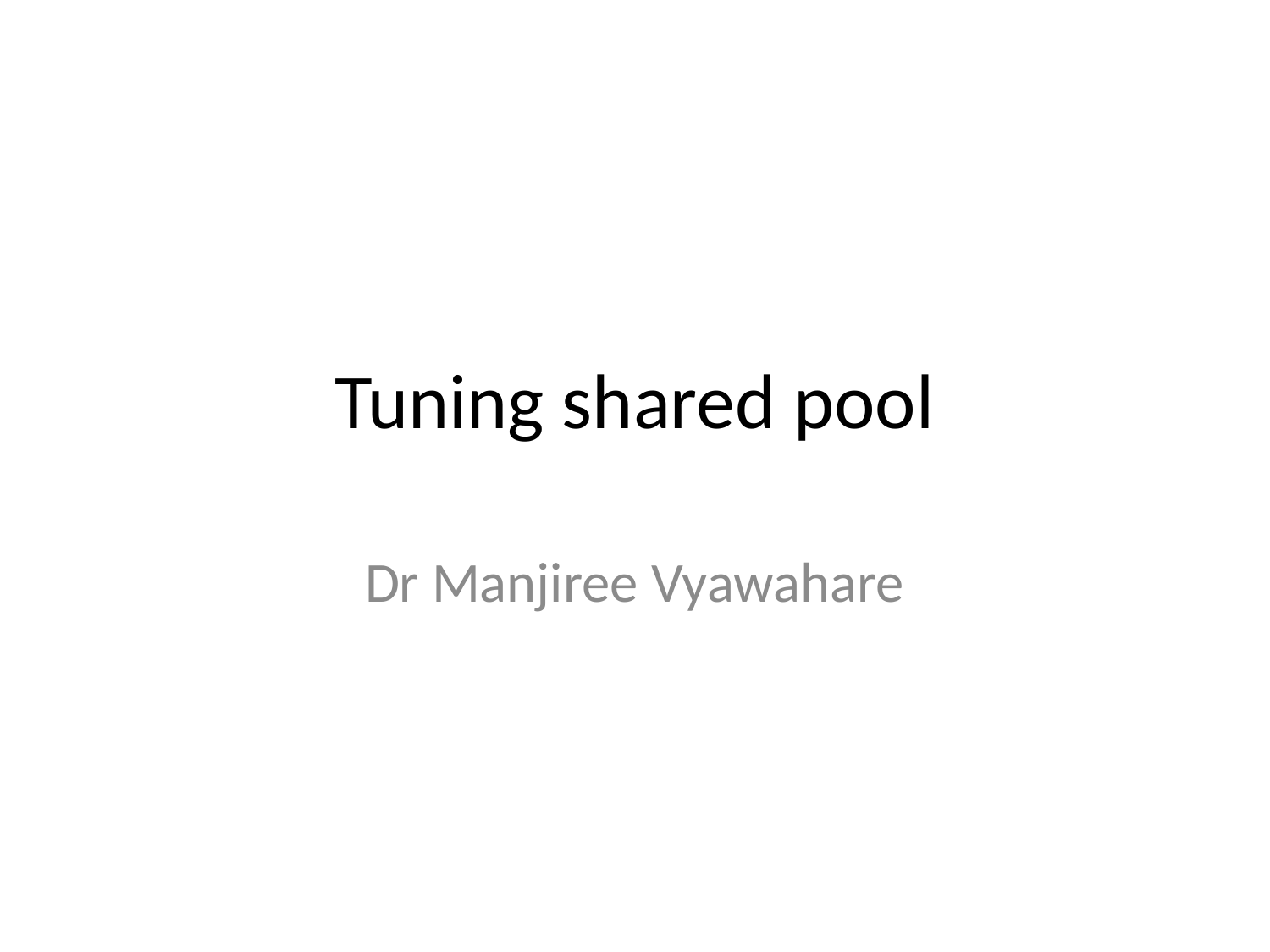

# Tuning shared pool
Dr Manjiree Vyawahare